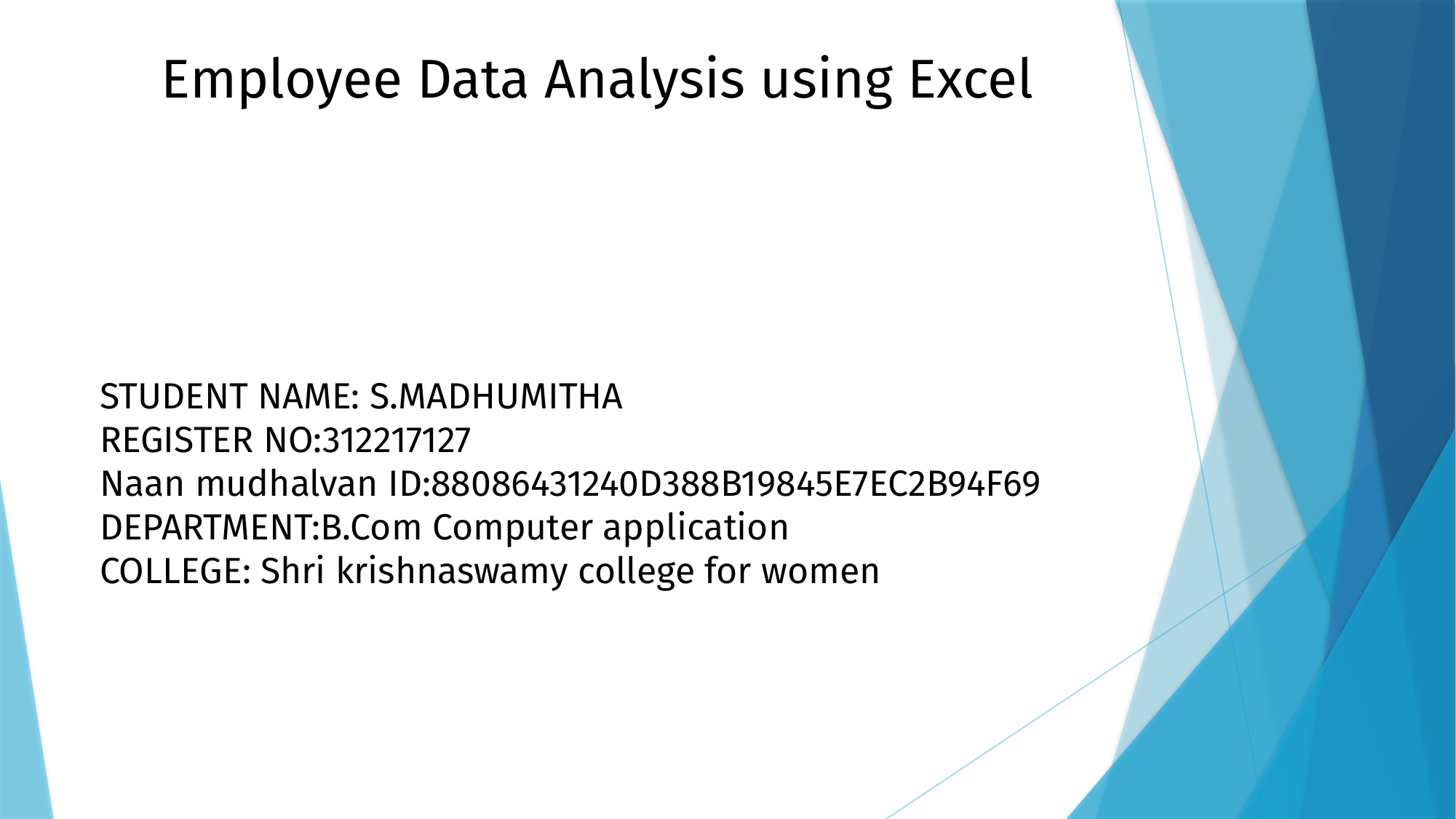

Employee Data Analysis using Excel
STUDENT NAME: S.MADHUMITHA
REGISTER NO:312217127
Naan mudhalvan ID:88086431240D388B19845E7EC2B94F69
DEPARTMENT:B.Com Computer application
COLLEGE: Shri krishnaswamy college for women